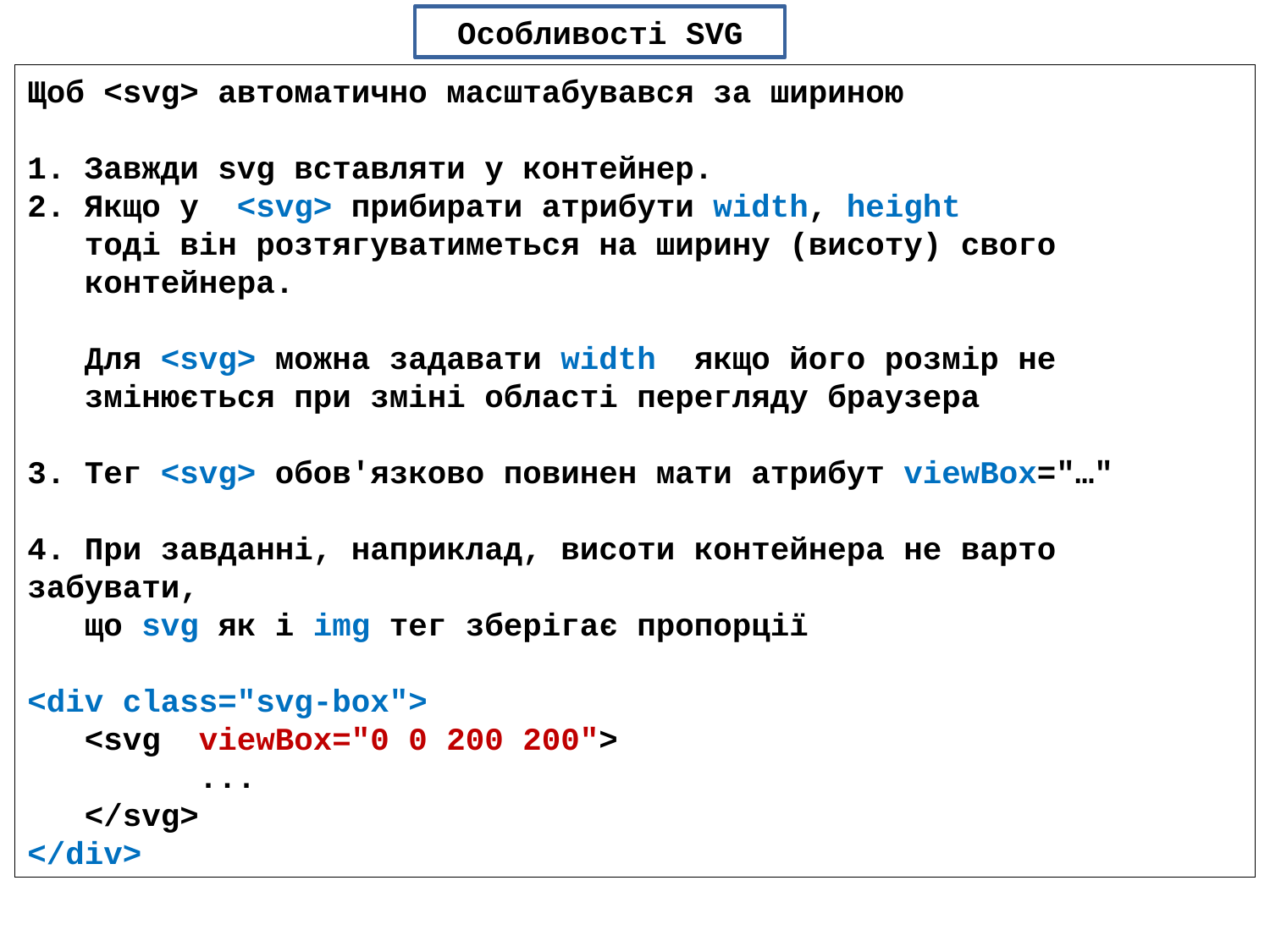

Особливості SVG
Щоб <svg> автоматично масштабувався за шириною

1. Завжди svg вставляти у контейнер.
2. Якщо у  <svg> прибирати атрибути width, height
   тоді він розтягуватиметься на ширину (висоту) свого
   контейнера.

   Для <svg> можна задавати width  якщо його розмір не
   змінюється при зміні області перегляду браузера

3. Тег <svg> обов'язково повинен мати атрибут viewBox="…"

4. При завданні, наприклад, висоти контейнера не варто забувати,
   що svg як і img тег зберігає пропорції

<div class="svg-box">
   <svg  viewBox="0 0 200 200">
         ...
   </svg>
</div>